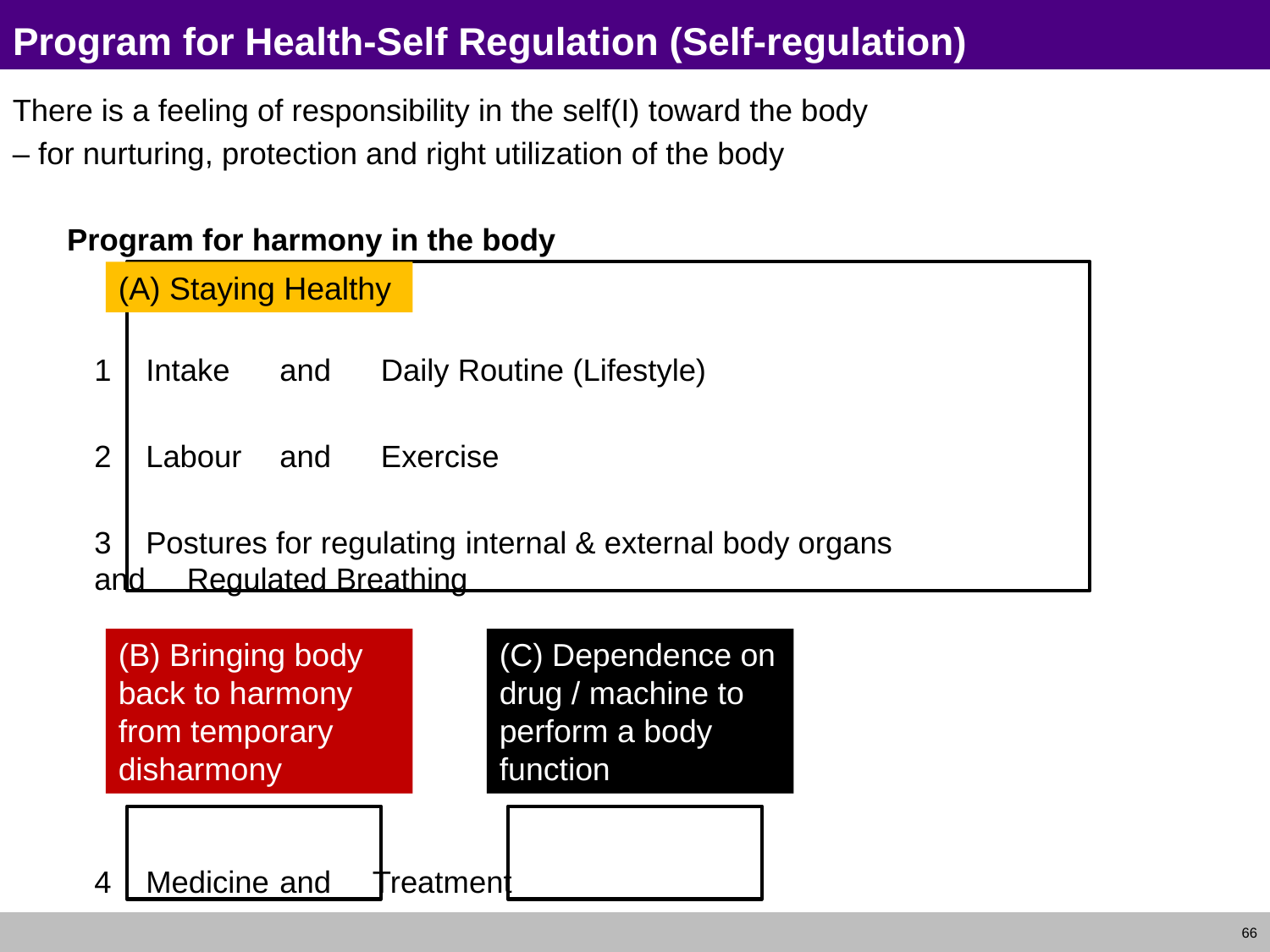

# Program for Health-Self Regulation (Self-regulation)
There is a feeling of responsibility in the self(I) toward the body
– for nurturing, protection and right utilization of the body

		Program for harmony in the body

		1    Intake	and	 Daily Routine (Lifestyle)

		2    Labour 	and	 Exercise

		3    Postures for regulating internal & external body organs 		                       	and 	Regulated Breathing

		4    Medicine 	and 	Treatment

(A) Staying Healthy

(B) Bringing body back to harmony from temporary disharmony
(C) Dependence on drug / machine to perform a body function